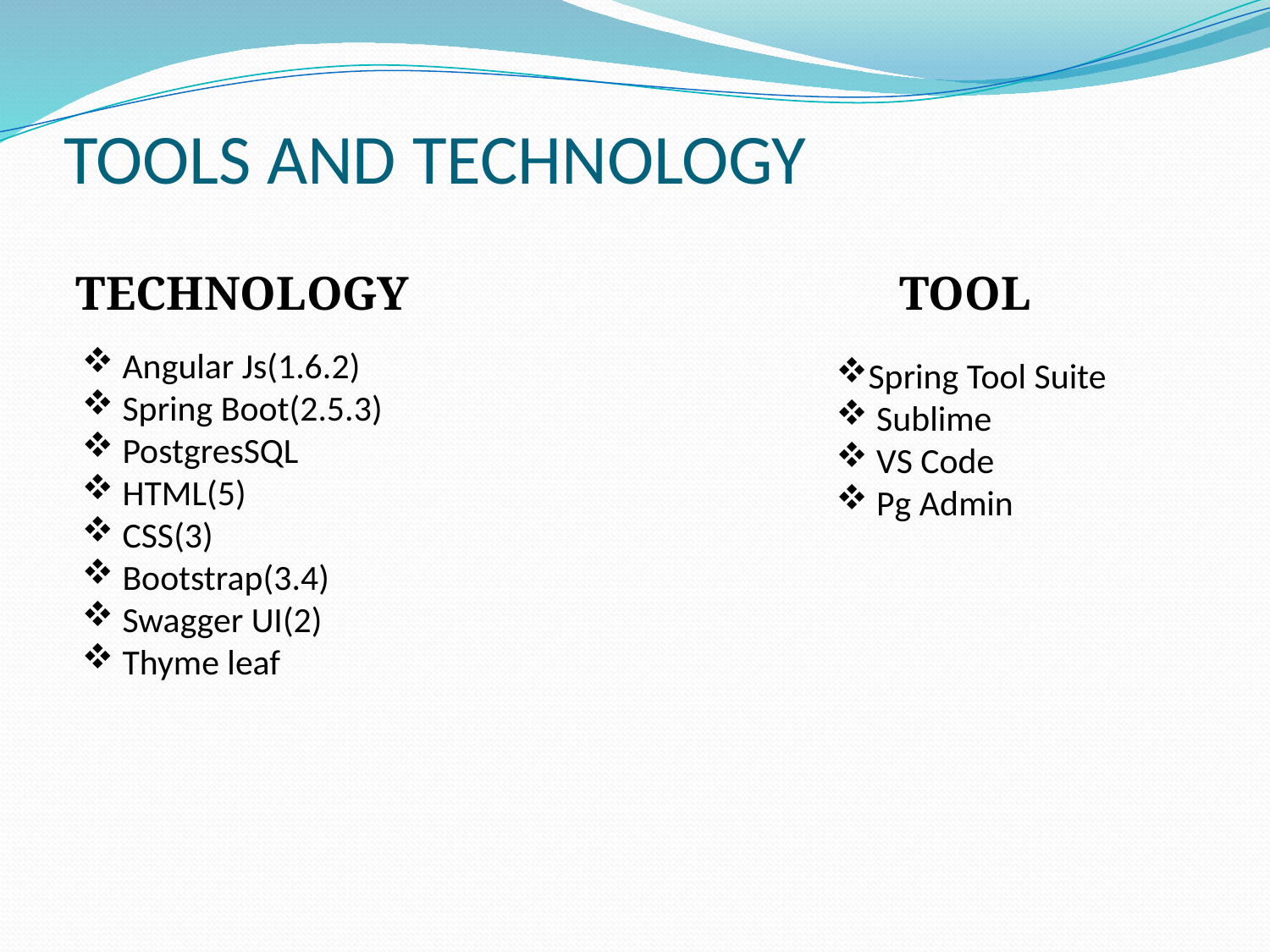

# TOOLS AND TECHNOLOGY
TECHNOLOGY 			 	  TOOL

 Angular Js(1.6.2)
 Spring Boot(2.5.3)
 PostgresSQL
 HTML(5)
 CSS(3)
 Bootstrap(3.4)
 Swagger UI(2)
 Thyme leaf
Spring Tool Suite
 Sublime
 VS Code
 Pg Admin